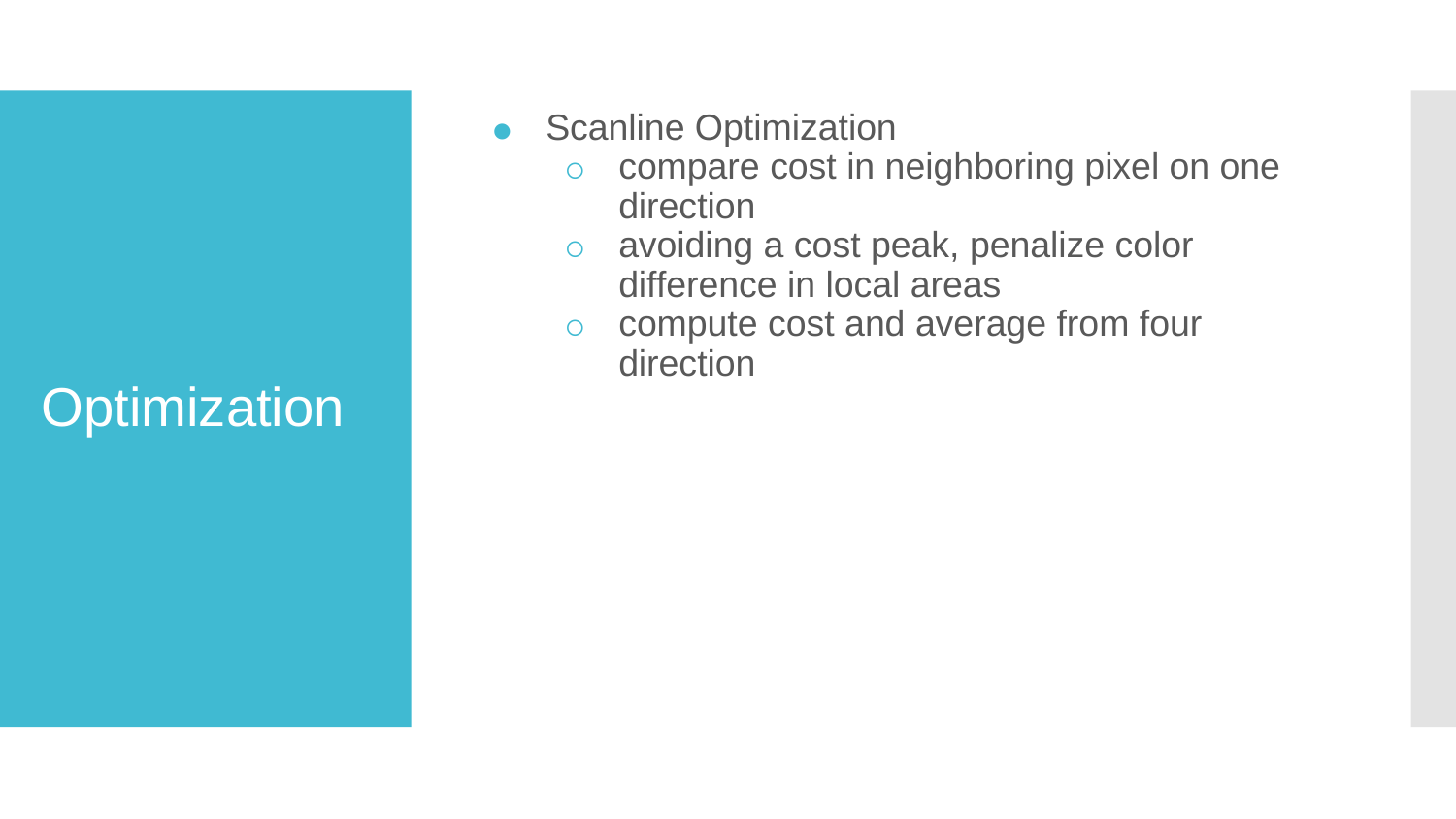

Scanline Optimization
compare cost in neighboring pixel on one direction
avoiding a cost peak, penalize color difference in local areas
compute cost and average from four direction
# Optimization